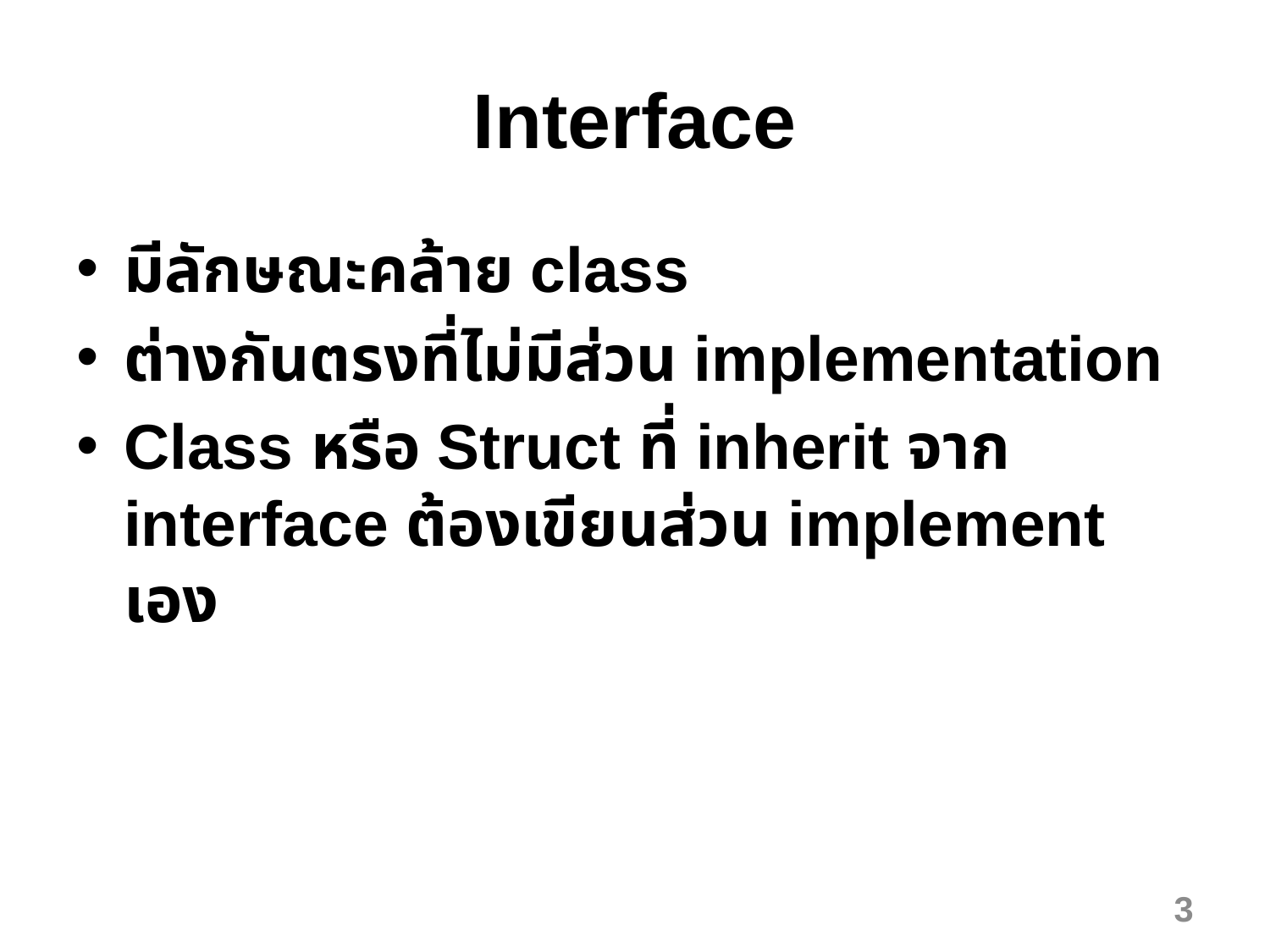

# Interface
มีลักษณะคล้าย class
ต่างกันตรงที่ไม่มีส่วน implementation
Class หรือ Struct ที่ inherit จาก interface ต้องเขียนส่วน implement เอง
3